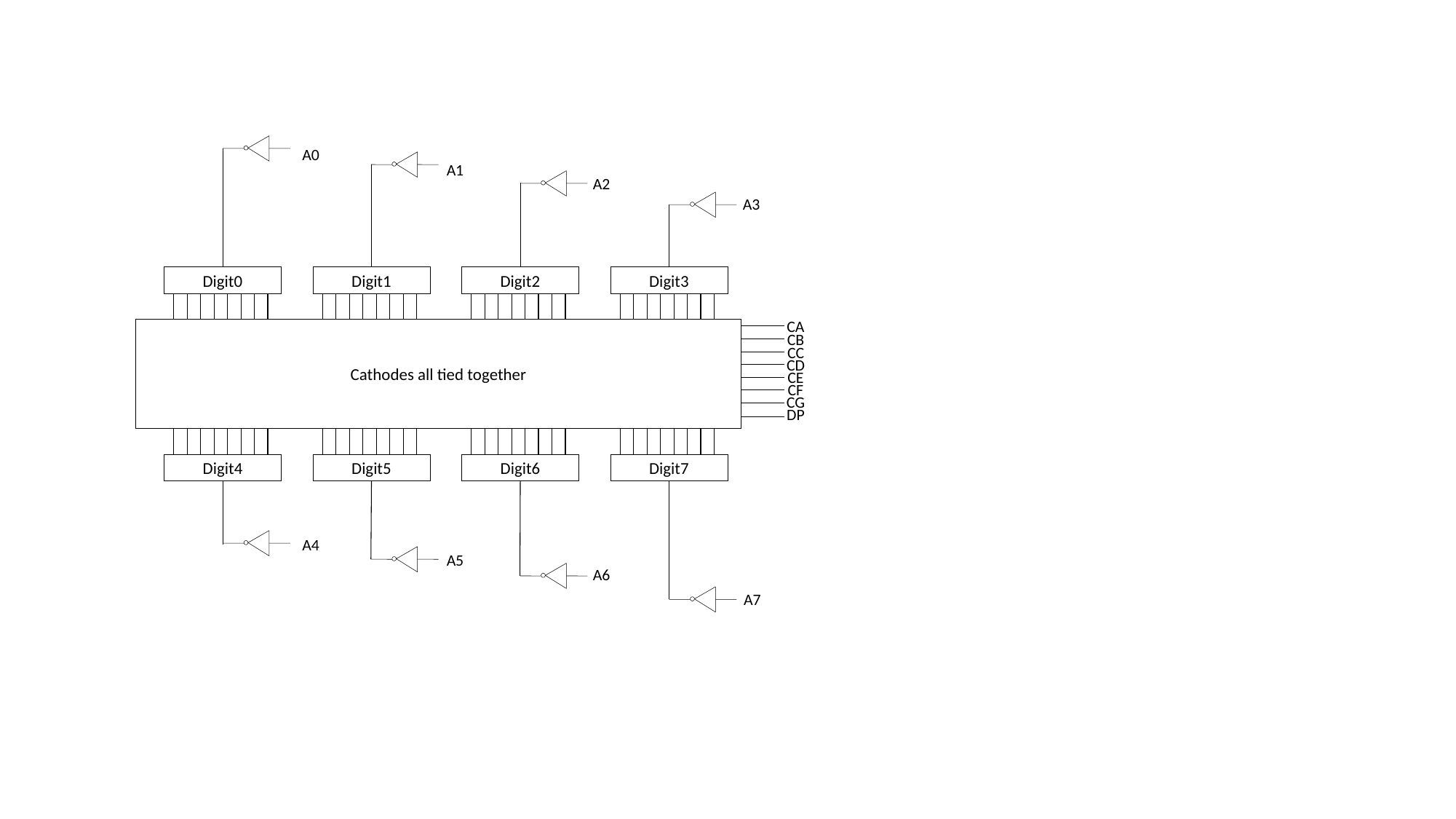

A0

A1

A2

A3

Digit0
Digit1
Digit2
Digit3
CA
Cathodes all tied together
CB
CC
CD
CE
CF
CG
DP
Digit4
Digit5
Digit6
Digit7
A4

A5

A6

A7